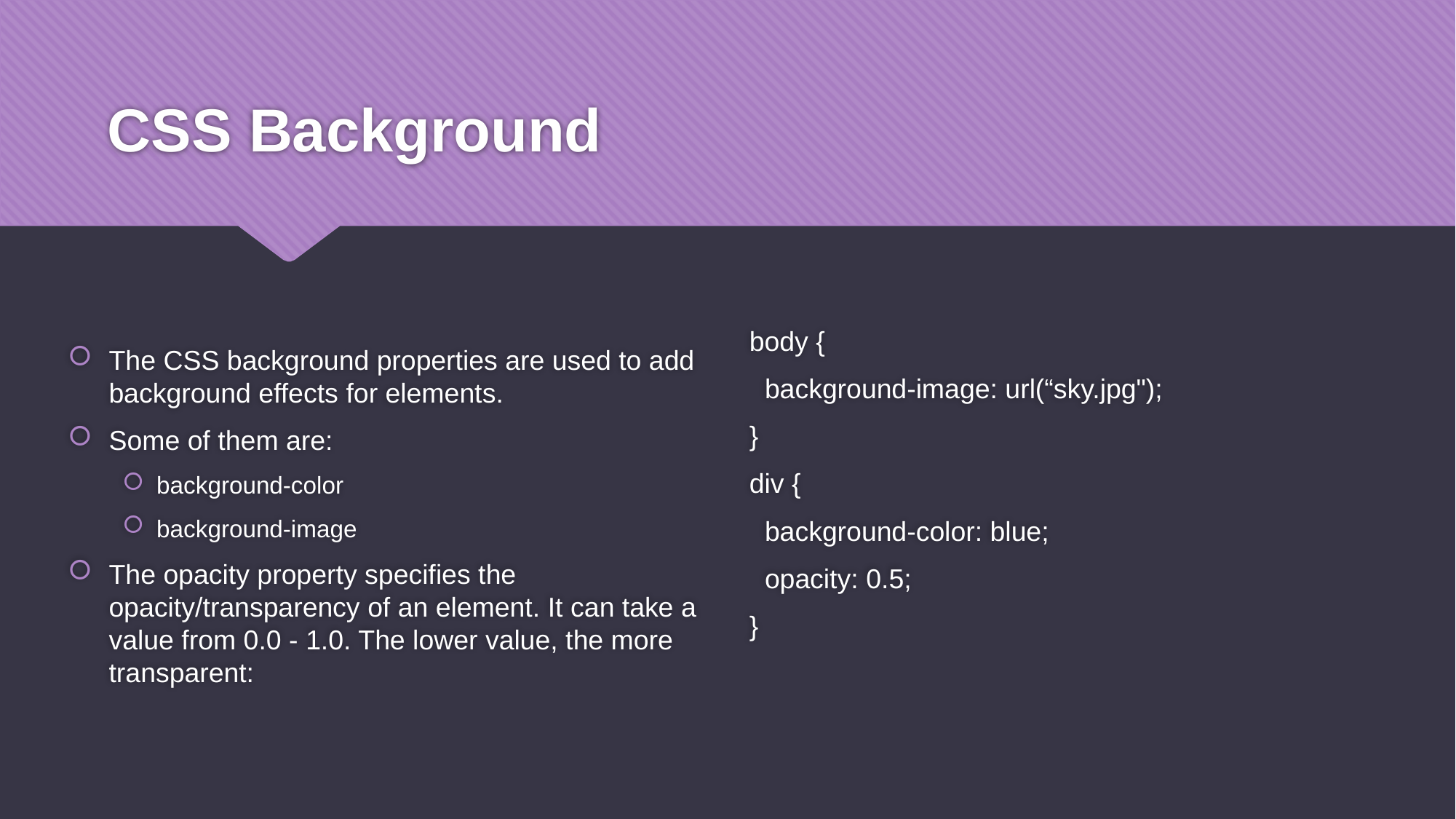

# CSS Background
The CSS background properties are used to add background effects for elements.
Some of them are:
background-color
background-image
The opacity property specifies the opacity/transparency of an element. It can take a value from 0.0 - 1.0. The lower value, the more transparent:
body {
  background-image: url(“sky.jpg");
}
div {
  background-color: blue;
  opacity: 0.5;
}